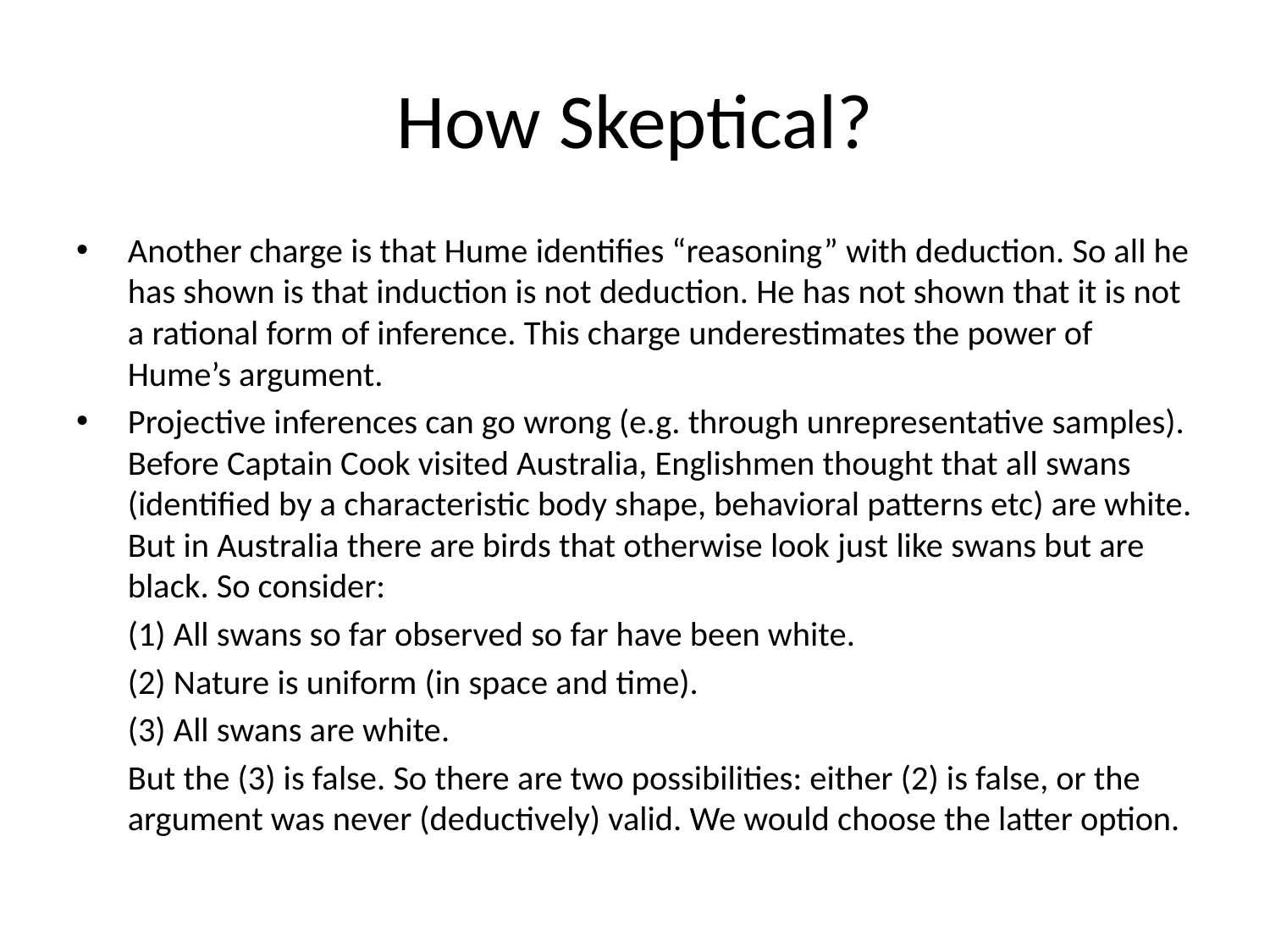

# How Skeptical?
Another charge is that Hume identifies “reasoning” with deduction. So all he has shown is that induction is not deduction. He has not shown that it is not a rational form of inference. This charge underestimates the power of Hume’s argument.
Projective inferences can go wrong (e.g. through unrepresentative samples). Before Captain Cook visited Australia, Englishmen thought that all swans (identified by a characteristic body shape, behavioral patterns etc) are white. But in Australia there are birds that otherwise look just like swans but are black. So consider:
			(1) All swans so far observed so far have been white.
			(2) Nature is uniform (in space and time).
			(3) All swans are white.
	But the (3) is false. So there are two possibilities: either (2) is false, or the argument was never (deductively) valid. We would choose the latter option.